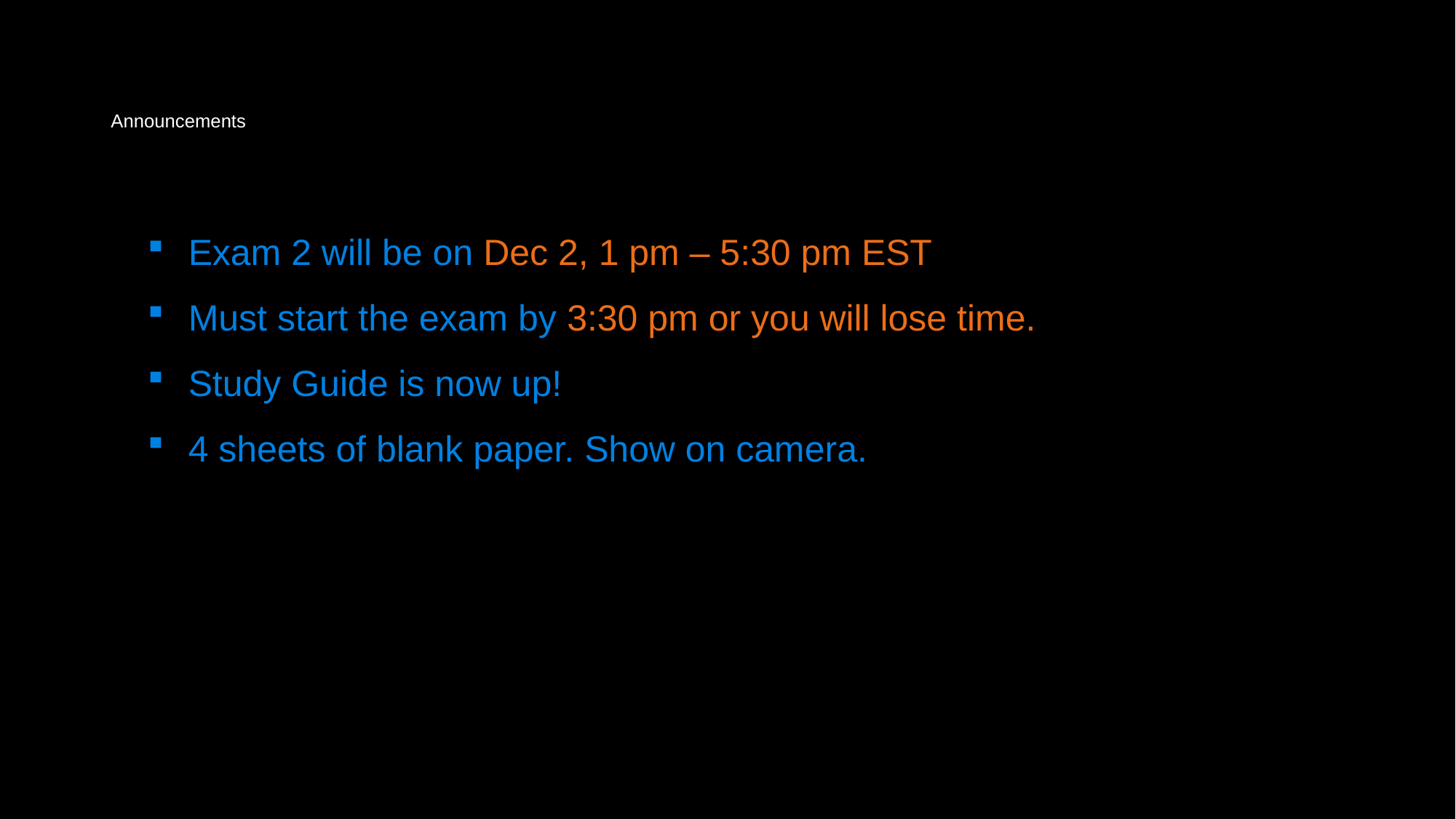

# Announcements
Exam 2 will be on Dec 2, 1 pm – 5:30 pm EST
Must start the exam by 3:30 pm or you will lose time.
Study Guide is now up!
4 sheets of blank paper. Show on camera.